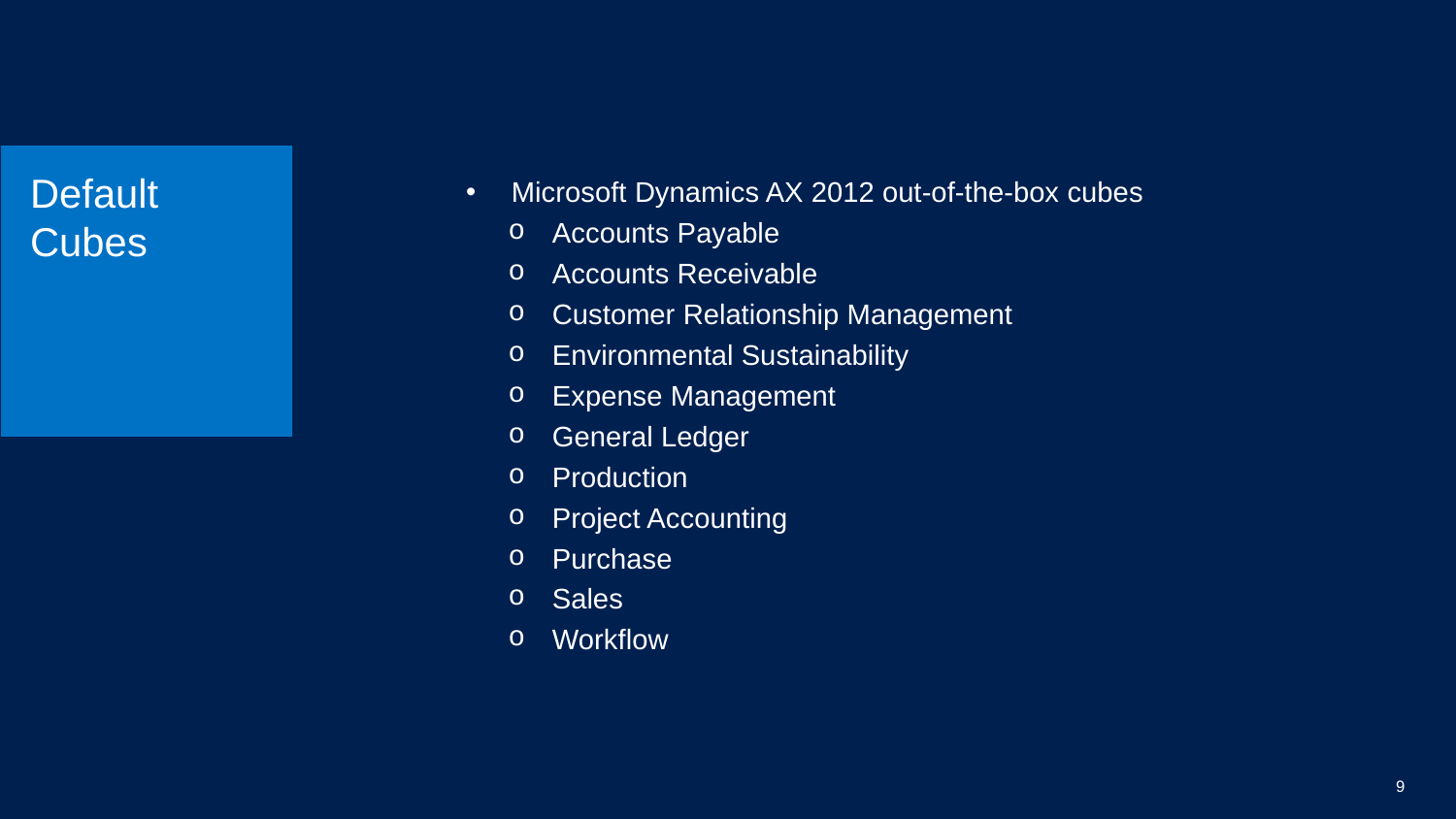

# Default Cubes
Microsoft Dynamics AX 2012 out-of-the-box cubes
Accounts Payable
Accounts Receivable
Customer Relationship Management
Environmental Sustainability
Expense Management
General Ledger
Production
Project Accounting
Purchase
Sales
Workflow
9